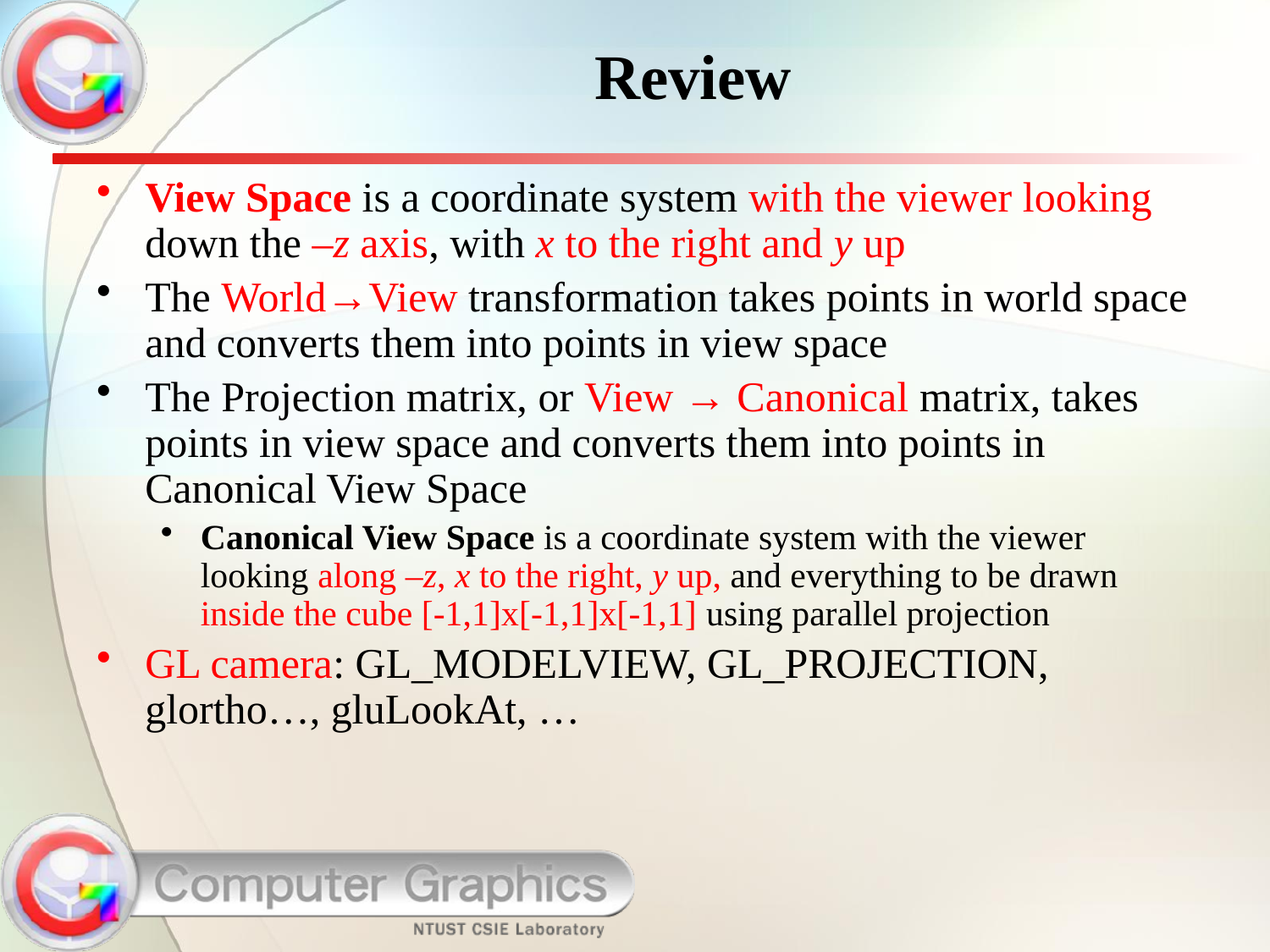

# Review
View Space is a coordinate system with the viewer looking down the –z axis, with x to the right and y up
The World→View transformation takes points in world space and converts them into points in view space
The Projection matrix, or View → Canonical matrix, takes points in view space and converts them into points in Canonical View Space
Canonical View Space is a coordinate system with the viewer looking along –z, x to the right, y up, and everything to be drawn inside the cube [-1,1]x[-1,1]x[-1,1] using parallel projection
GL camera: GL_MODELVIEW, GL_PROJECTION, glortho…, gluLookAt, …